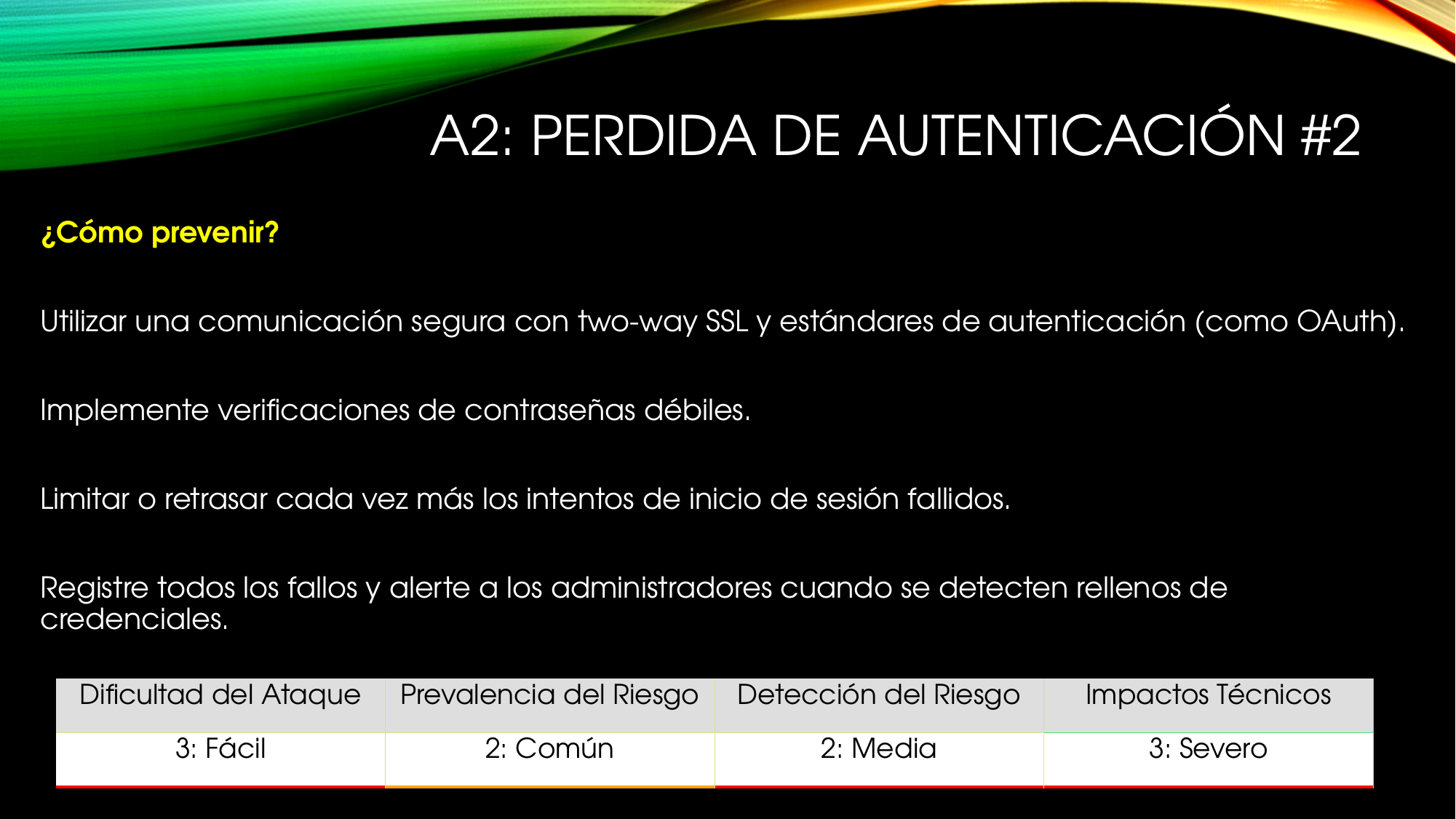

A2: Perdida de Autenticación #2
¿Cómo prevenir?

Utilizar una comunicación segura con two-way SSL y estándares de autenticación (como OAuth).

Implemente verificaciones de contraseñas débiles.

Limitar o retrasar cada vez más los intentos de inicio de sesión fallidos.

Registre todos los fallos y alerte a los administradores cuando se detecten rellenos de credenciales.
| Dificultad del Ataque | Prevalencia del Riesgo | Detección del Riesgo | Impactos Técnicos |
| --- | --- | --- | --- |
| 3: Fácil | 2: Común | 2: Media | 3: Severo |